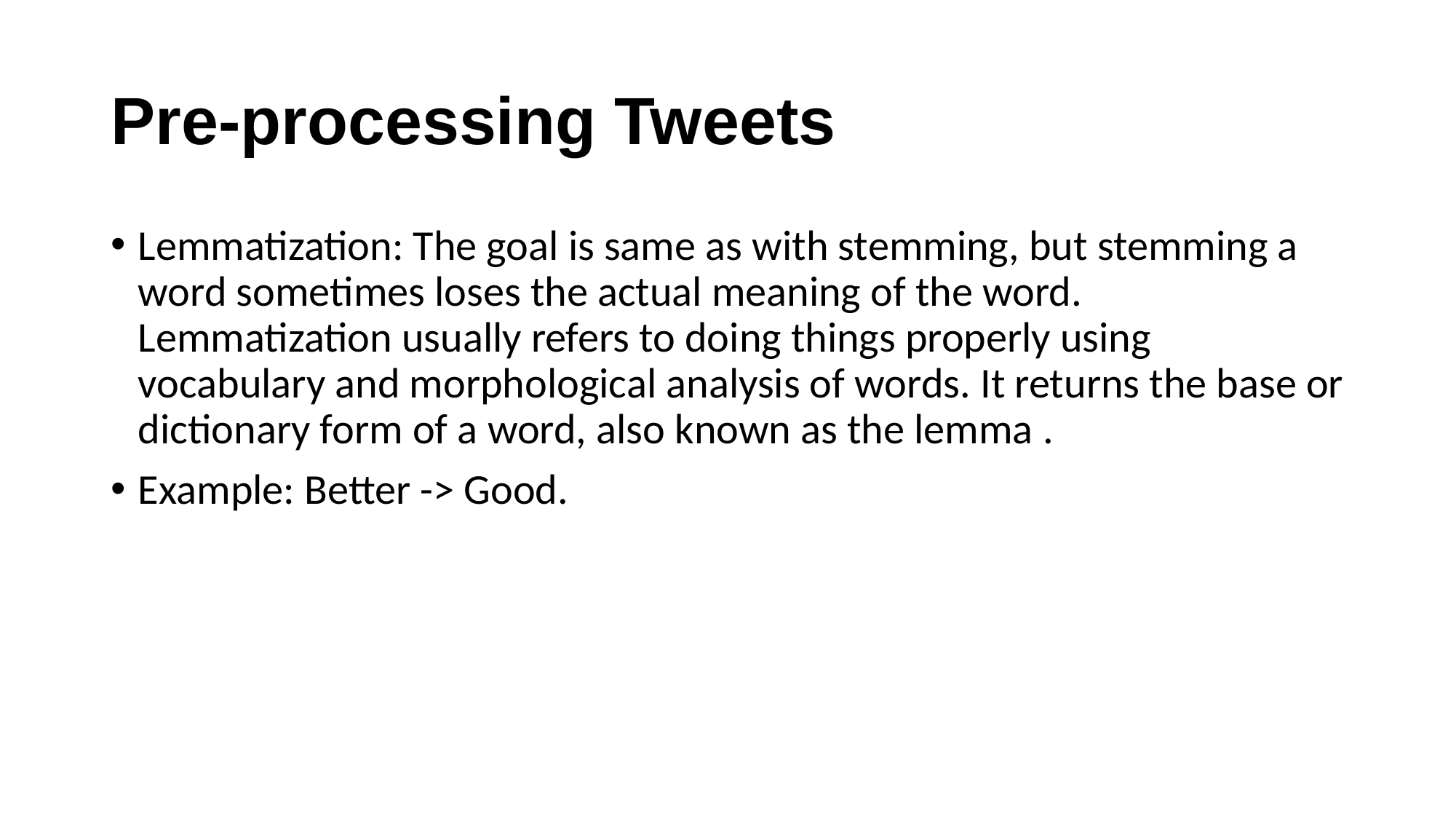

# Pre-processing Tweets
Lemmatization: The goal is same as with stemming, but stemming a word sometimes loses the actual meaning of the word. Lemmatization usually refers to doing things properly using vocabulary and morphological analysis of words. It returns the base or dictionary form of a word, also known as the lemma .
Example: Better -> Good.